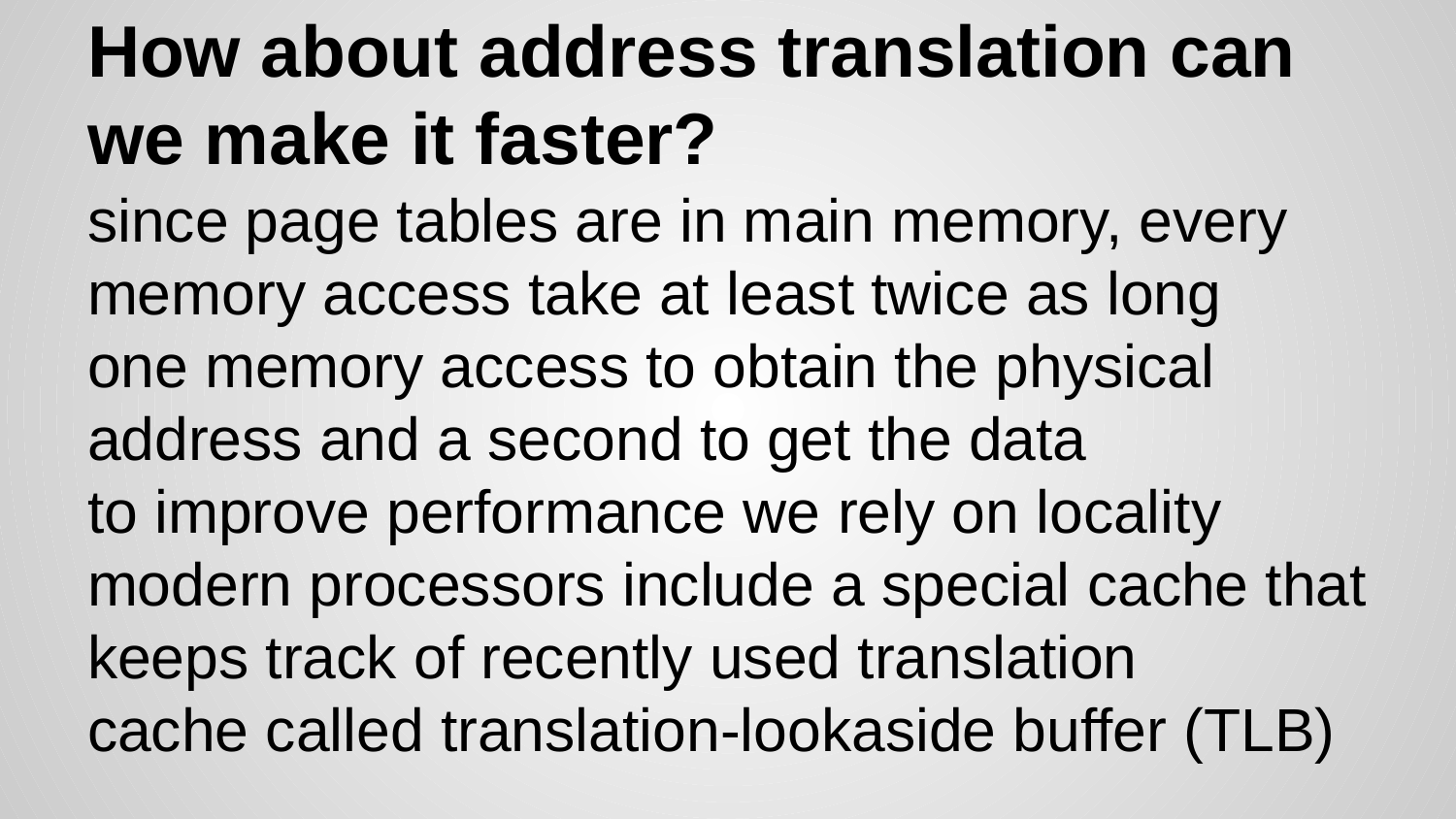

# How about address translation can we make it faster?
since page tables are in main memory, every memory access take at least twice as long
one memory access to obtain the physical address and a second to get the data
to improve performance we rely on locality
modern processors include a special cache that keeps track of recently used translation
cache called translation-lookaside buffer (TLB)